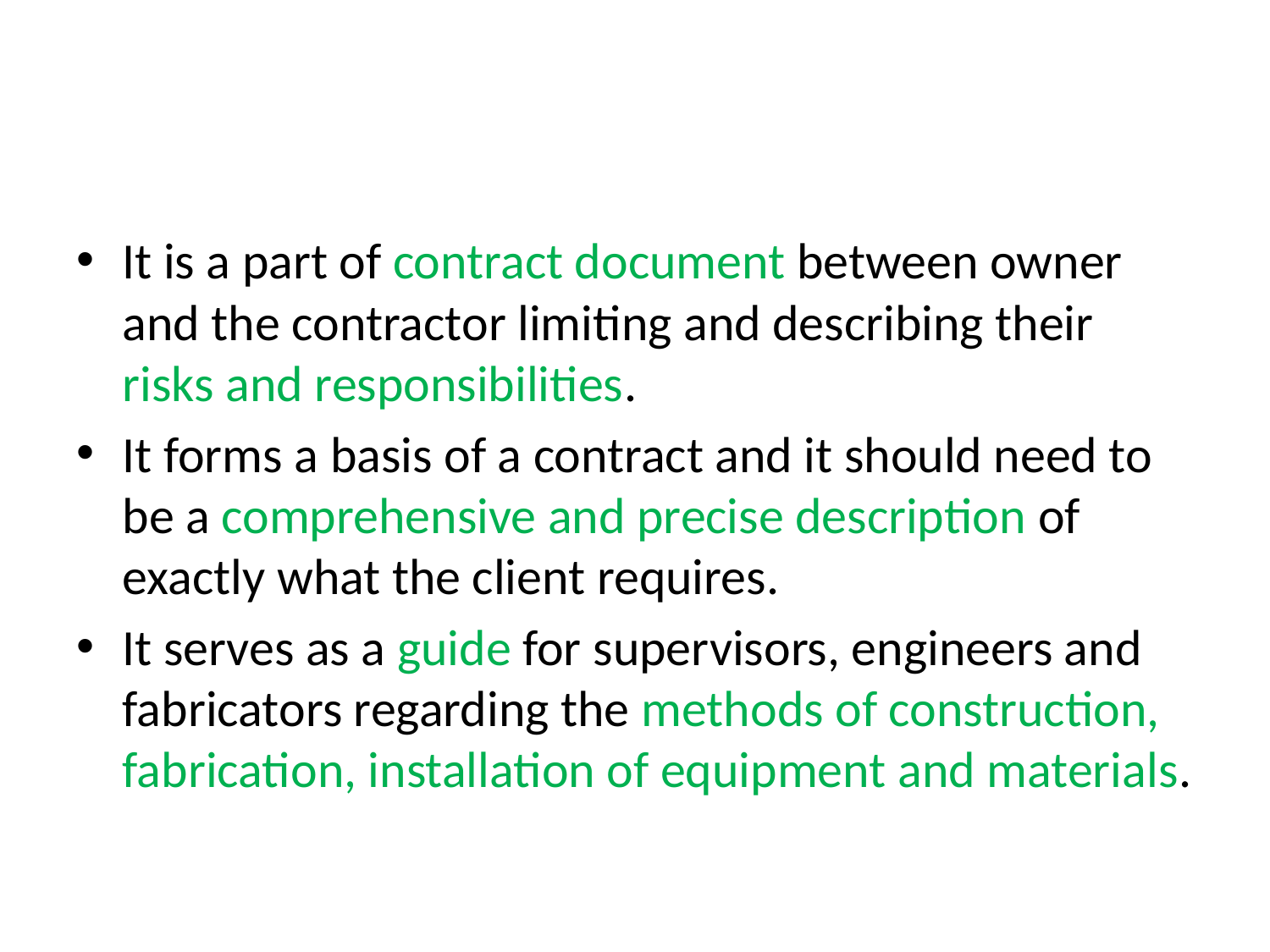

#
It is a part of contract document between owner and the contractor limiting and describing their risks and responsibilities.
It forms a basis of a contract and it should need to be a comprehensive and precise description of exactly what the client requires.
It serves as a guide for supervisors, engineers and fabricators regarding the methods of construction, fabrication, installation of equipment and materials.